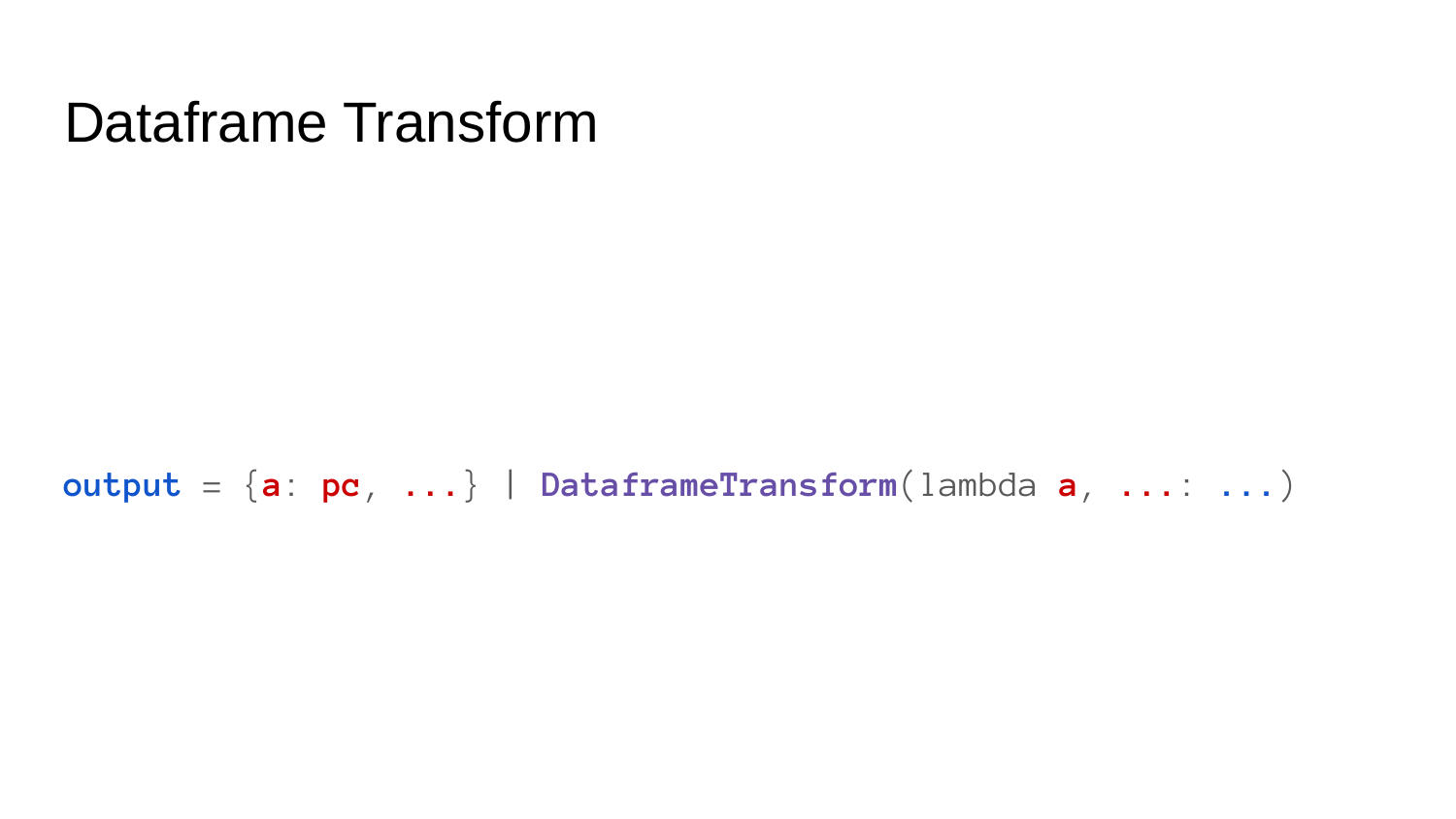

# Dataframe Transform

output = {a: pc, ...} | DataframeTransform(lambda a, ...: ...)